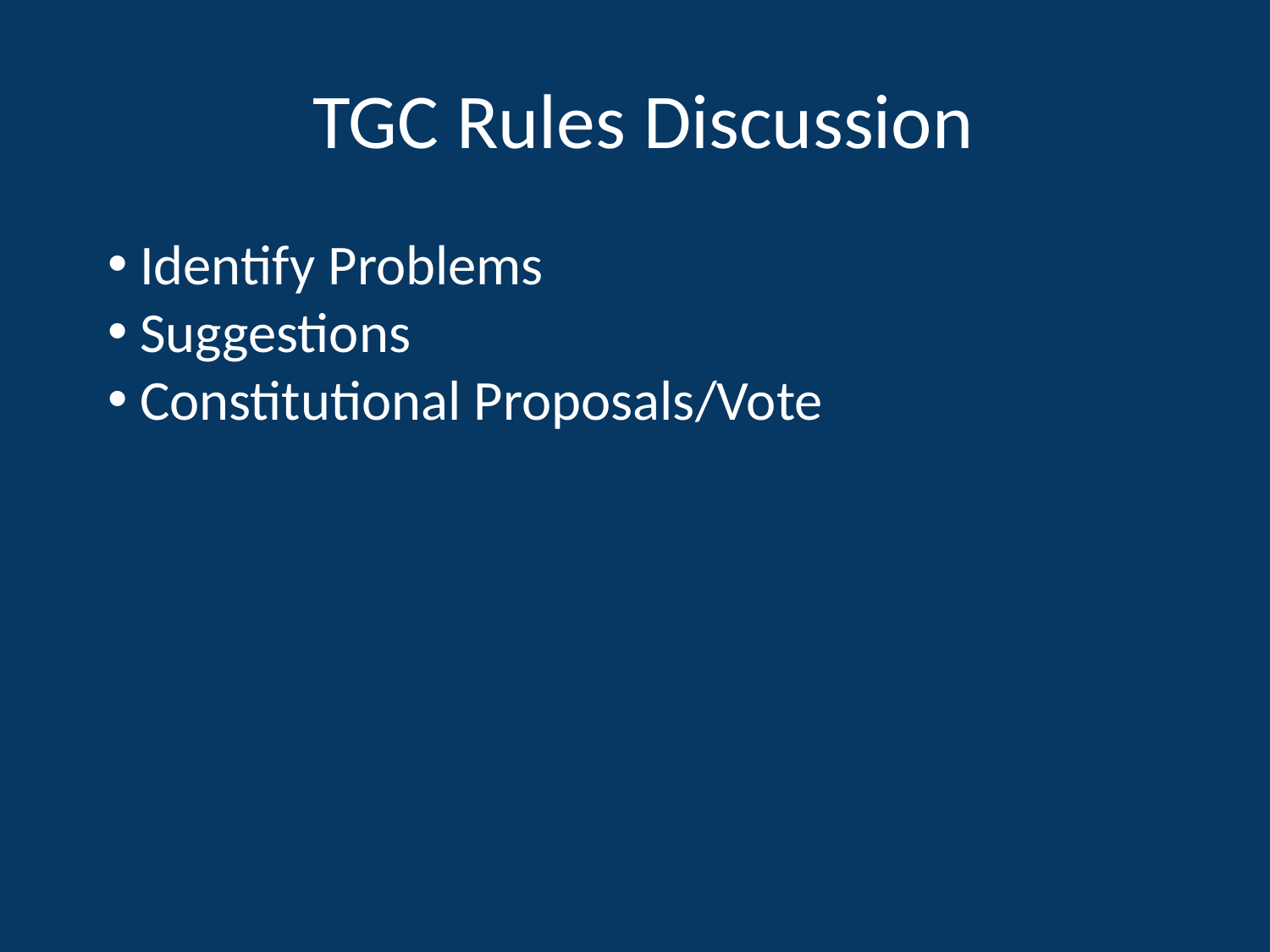

# TGC Rules Discussion
Identify Problems
Suggestions
Constitutional Proposals/Vote